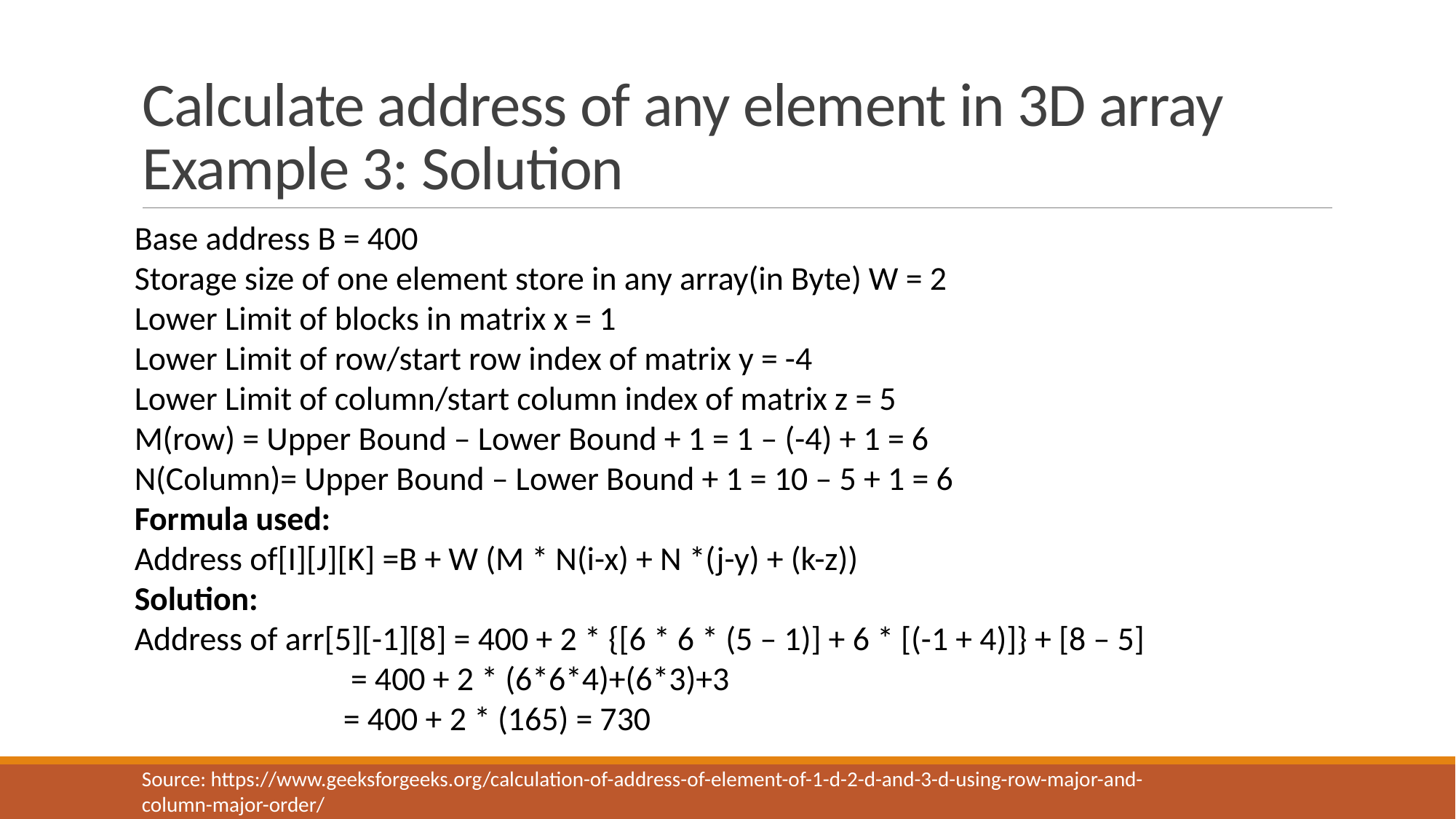

# Calculate address of any element in 3D array Example 3: Solution
Base address B = 400
Storage size of one element store in any array(in Byte) W = 2
Lower Limit of blocks in matrix x = 1
Lower Limit of row/start row index of matrix y = -4
Lower Limit of column/start column index of matrix z = 5
M(row) = Upper Bound – Lower Bound + 1 = 1 – (-4) + 1 = 6
N(Column)= Upper Bound – Lower Bound + 1 = 10 – 5 + 1 = 6
Formula used:
Address of[I][J][K] =B + W (M * N(i-x) + N *(j-y) + (k-z))
Solution:
Address of arr[5][-1][8] = 400 + 2 * {[6 * 6 * (5 – 1)] + 6 * [(-1 + 4)]} + [8 – 5]
                             = 400 + 2 * (6*6*4)+(6*3)+3
                            = 400 + 2 * (165) = 730
Source: https://www.geeksforgeeks.org/calculation-of-address-of-element-of-1-d-2-d-and-3-d-using-row-major-and-column-major-order/